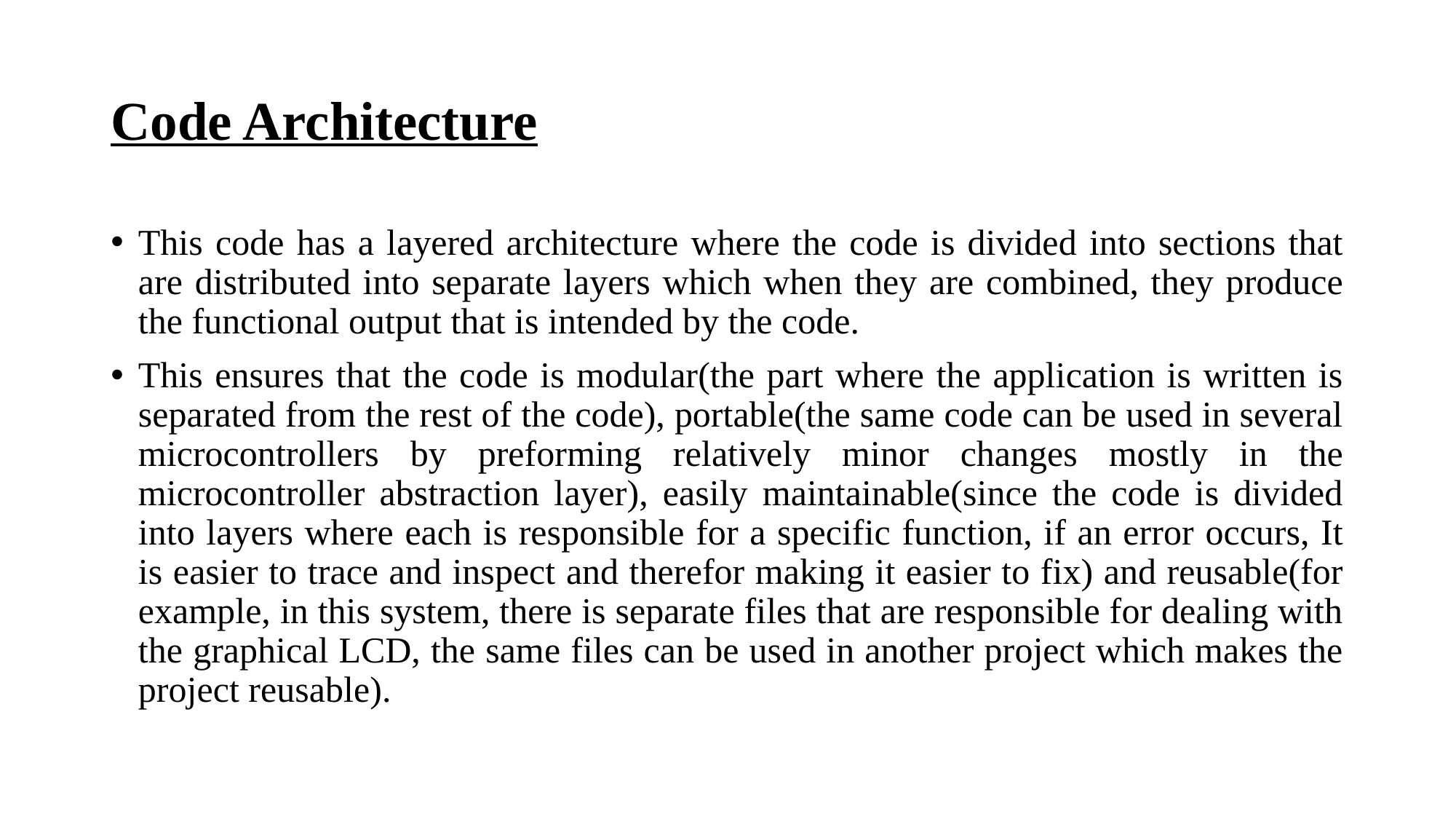

# Code Architecture
This code has a layered architecture where the code is divided into sections that are distributed into separate layers which when they are combined, they produce the functional output that is intended by the code.
This ensures that the code is modular(the part where the application is written is separated from the rest of the code), portable(the same code can be used in several microcontrollers by preforming relatively minor changes mostly in the microcontroller abstraction layer), easily maintainable(since the code is divided into layers where each is responsible for a specific function, if an error occurs, It is easier to trace and inspect and therefor making it easier to fix) and reusable(for example, in this system, there is separate files that are responsible for dealing with the graphical LCD, the same files can be used in another project which makes the project reusable).